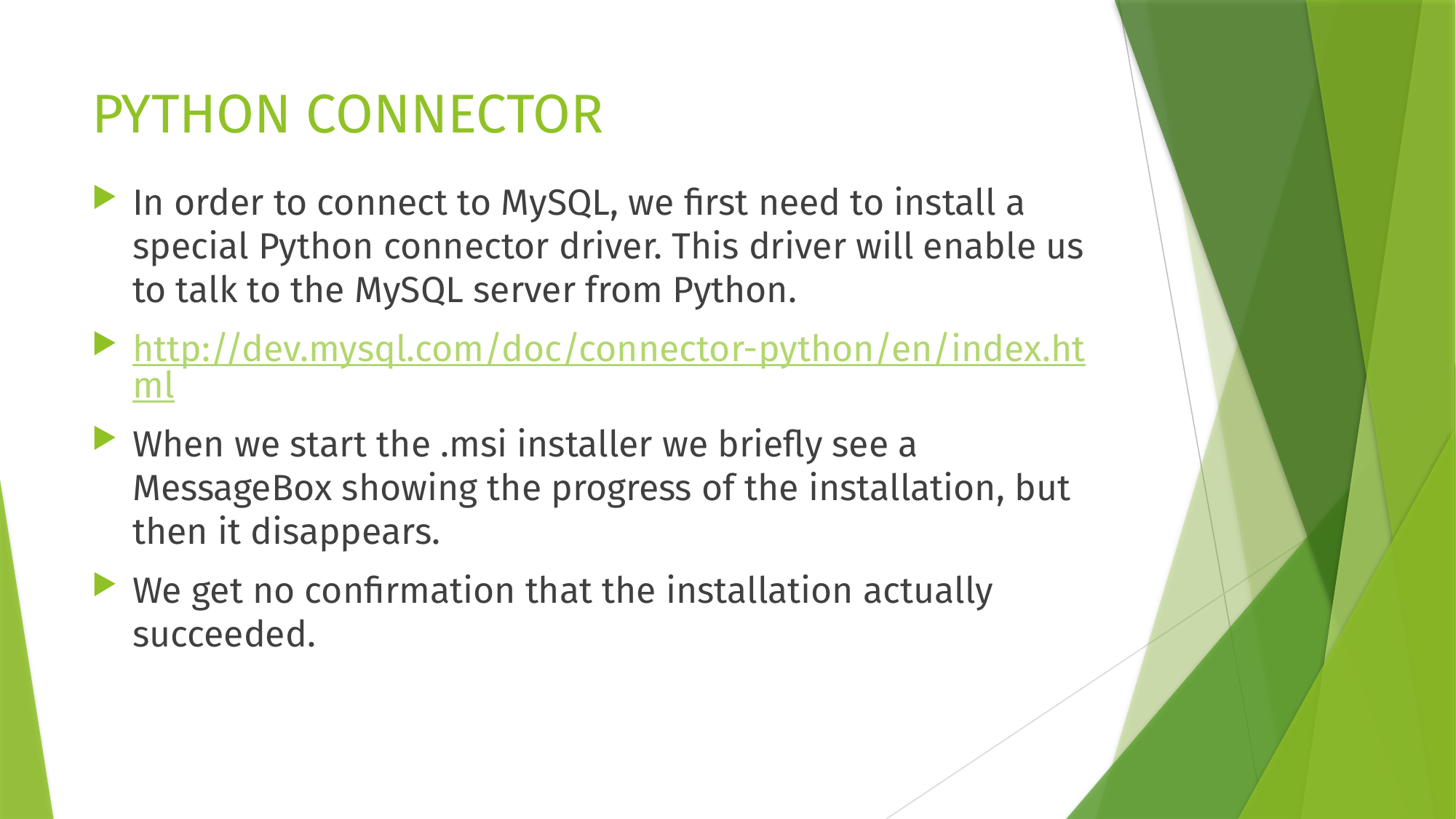

# PYTHON CONNECTOR
In order to connect to MySQL, we first need to install a special Python connector driver. This driver will enable us to talk to the MySQL server from Python.
http://dev.mysql.com/doc/connector-python/en/index.html
When we start the .msi installer we briefly see a MessageBox showing the progress of the installation, but then it disappears.
We get no confirmation that the installation actually succeeded.